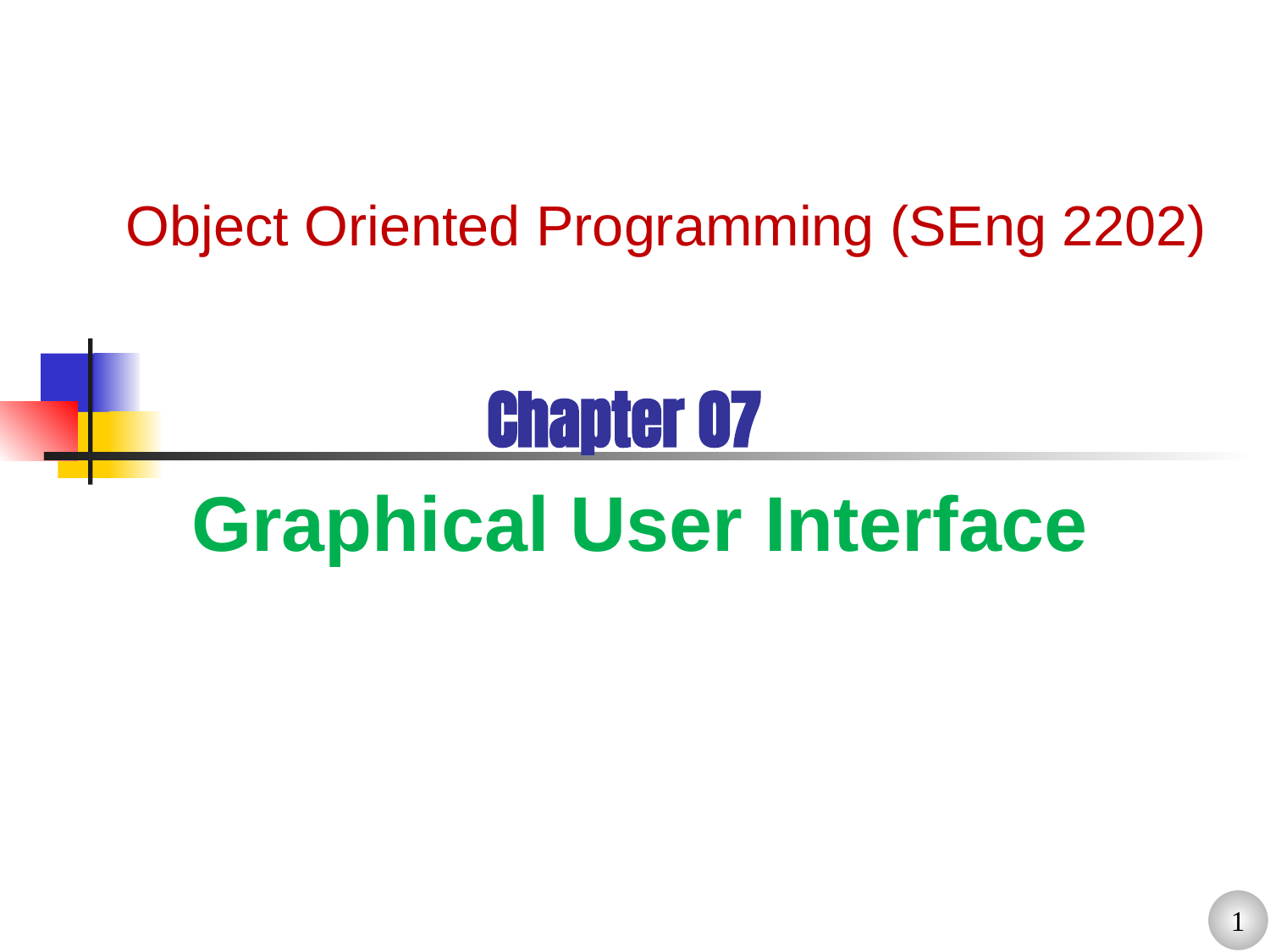

Object Oriented Programming (SEng 2202)
# Chapter 07
Graphical User Interface